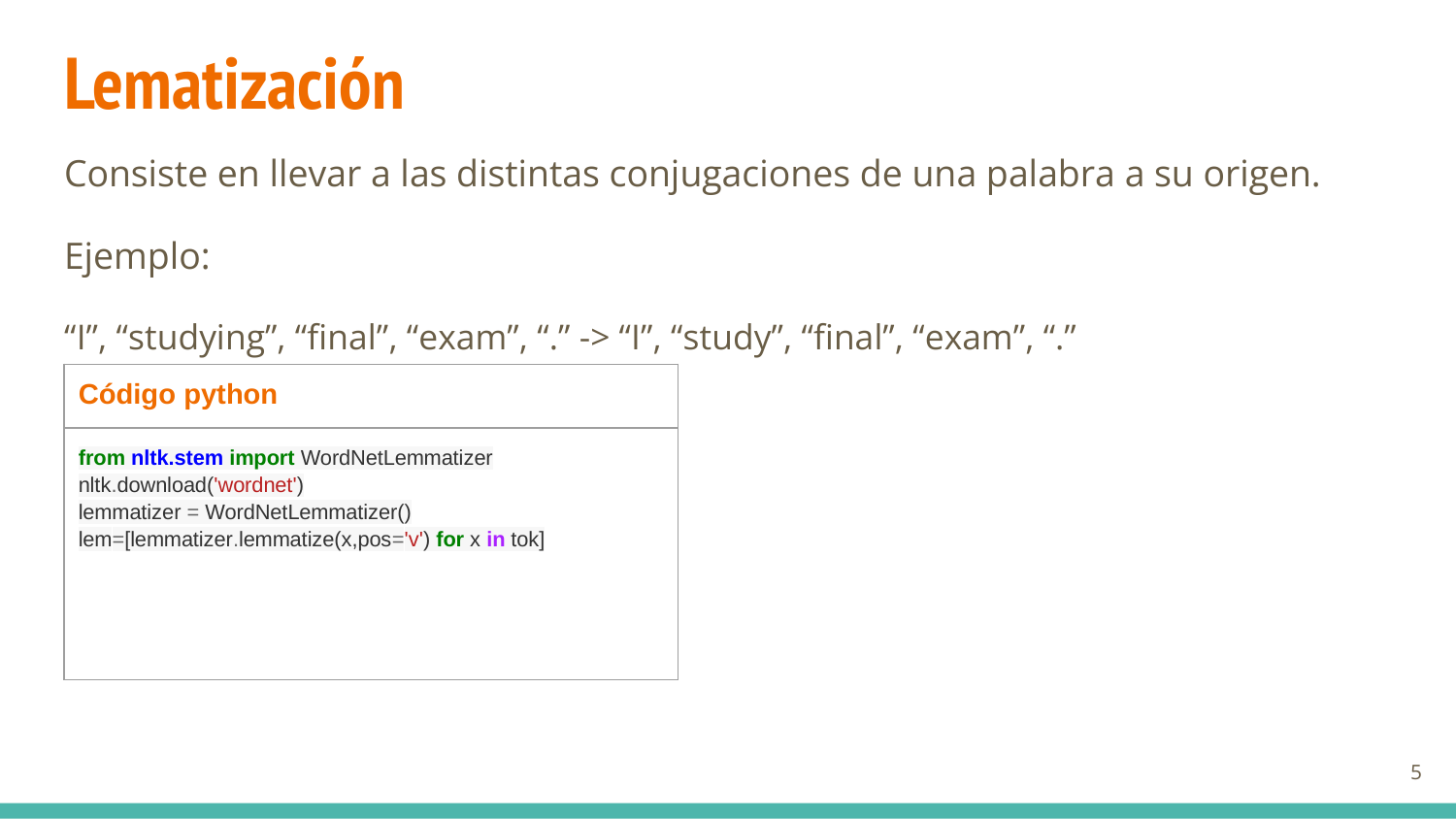

# Lematización
Consiste en llevar a las distintas conjugaciones de una palabra a su origen.
Ejemplo:
“I”, “studying”, “final”, “exam”, “.” -> “I”, “study”, “final”, “exam”, “.”

| Código python |
| --- |
| from nltk.stem import WordNetLemmatizer nltk.download('wordnet') lemmatizer = WordNetLemmatizer() lem=[lemmatizer.lemmatize(x,pos='v') for x in tok] |
5